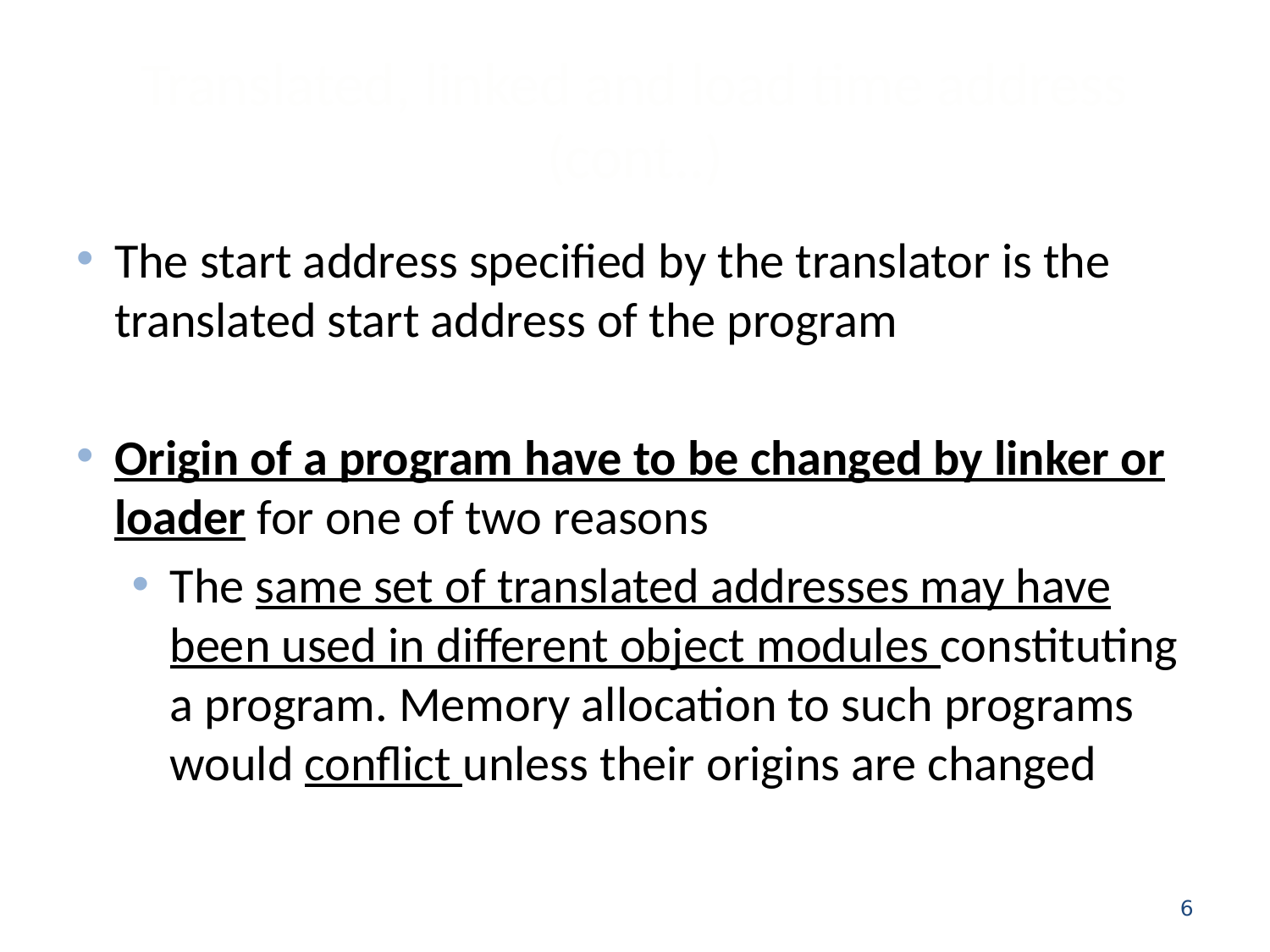

# Translated, linked and load time address (cont..)
The start address specified by the translator is the translated start address of the program

Origin of a program have to be changed by linker or loader for one of two reasons
The same set of translated addresses may have been used in different object modules constituting a program. Memory allocation to such programs would conflict unless their origins are changed
6